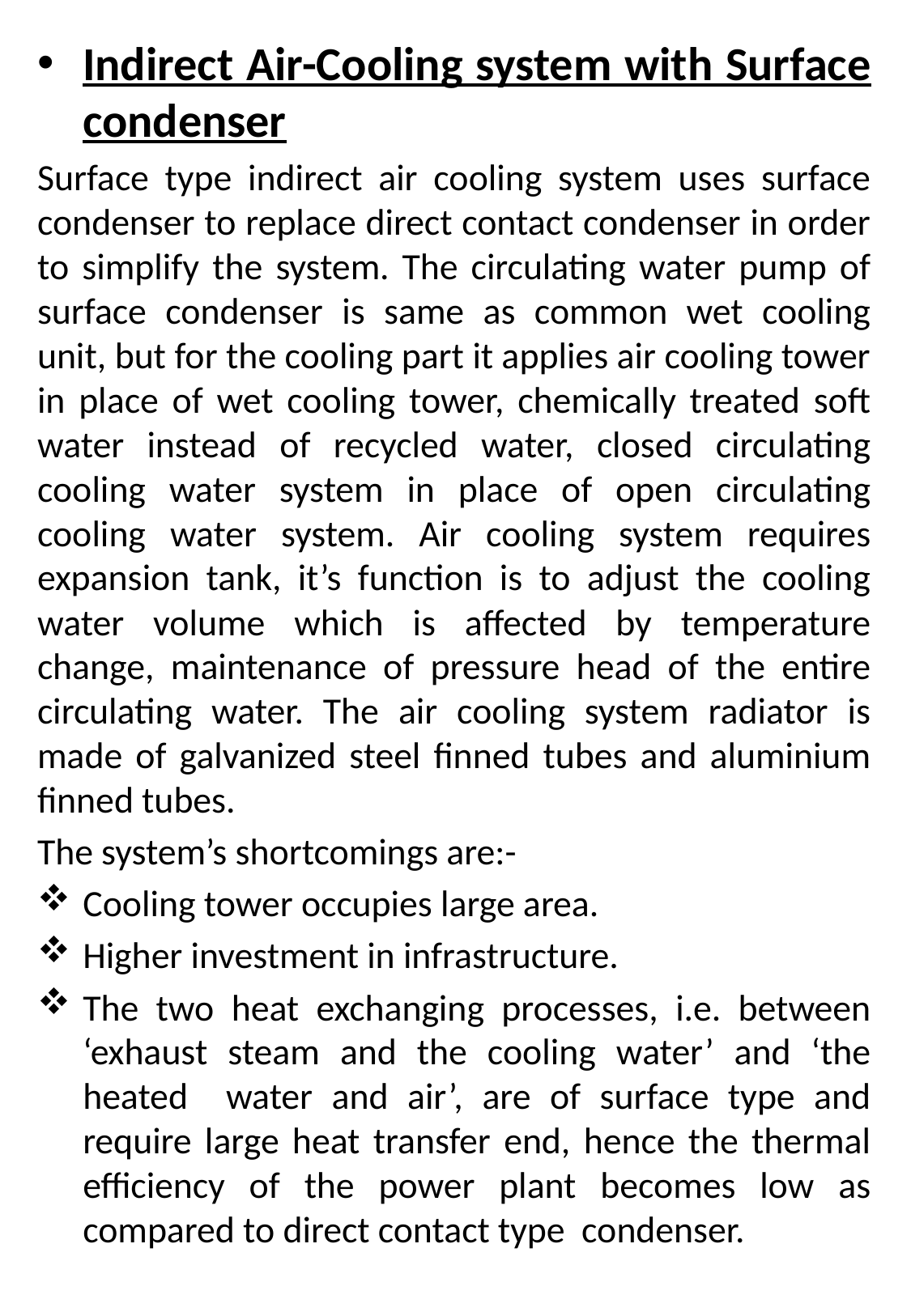

Indirect Air-Cooling system with Surface condenser
Surface type indirect air cooling system uses surface condenser to replace direct contact condenser in order to simplify the system. The circulating water pump of surface condenser is same as common wet cooling unit, but for the cooling part it applies air cooling tower in place of wet cooling tower, chemically treated soft water instead of recycled water, closed circulating cooling water system in place of open circulating cooling water system. Air cooling system requires expansion tank, it’s function is to adjust the cooling water volume which is affected by temperature change, maintenance of pressure head of the entire circulating water. The air cooling system radiator is made of galvanized steel finned tubes and aluminium finned tubes.
The system’s shortcomings are:-
Cooling tower occupies large area.
Higher investment in infrastructure.
The two heat exchanging processes, i.e. between ‘exhaust steam and the cooling water’ and ‘the heated  water and air’, are of surface type and require large heat transfer end, hence the thermal efficiency of the power plant becomes low as compared to direct contact type  condenser.